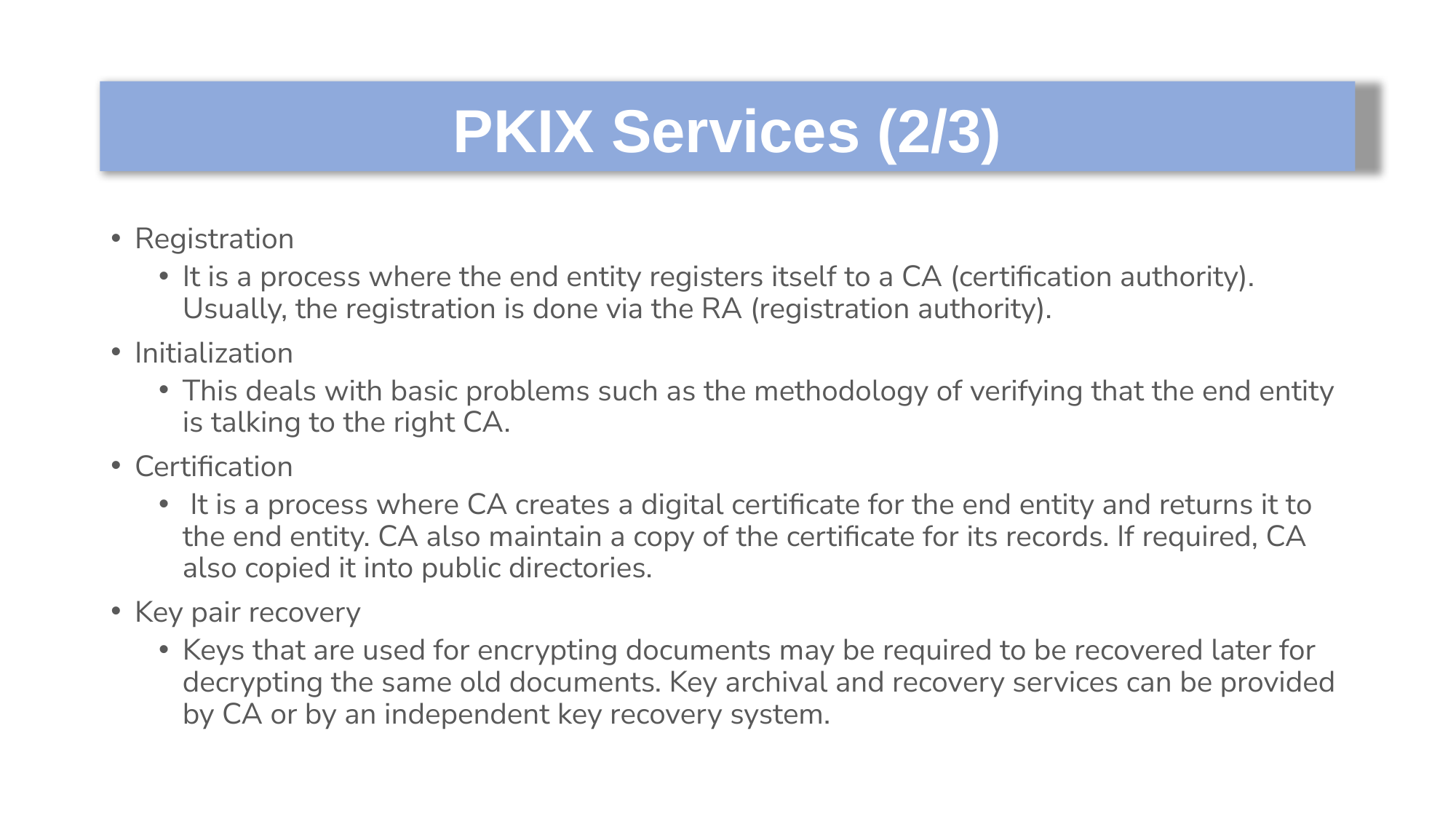

# PKIX Services (2/3)
Registration
It is a process where the end entity registers itself to a CA (certification authority). Usually, the registration is done via the RA (registration authority).
Initialization
This deals with basic problems such as the methodology of verifying that the end entity is talking to the right CA.
Certification
 It is a process where CA creates a digital certificate for the end entity and returns it to the end entity. CA also maintain a copy of the certificate for its records. If required, CA also copied it into public directories.
Key pair recovery
Keys that are used for encrypting documents may be required to be recovered later for decrypting the same old documents. Key archival and recovery services can be provided by CA or by an independent key recovery system.